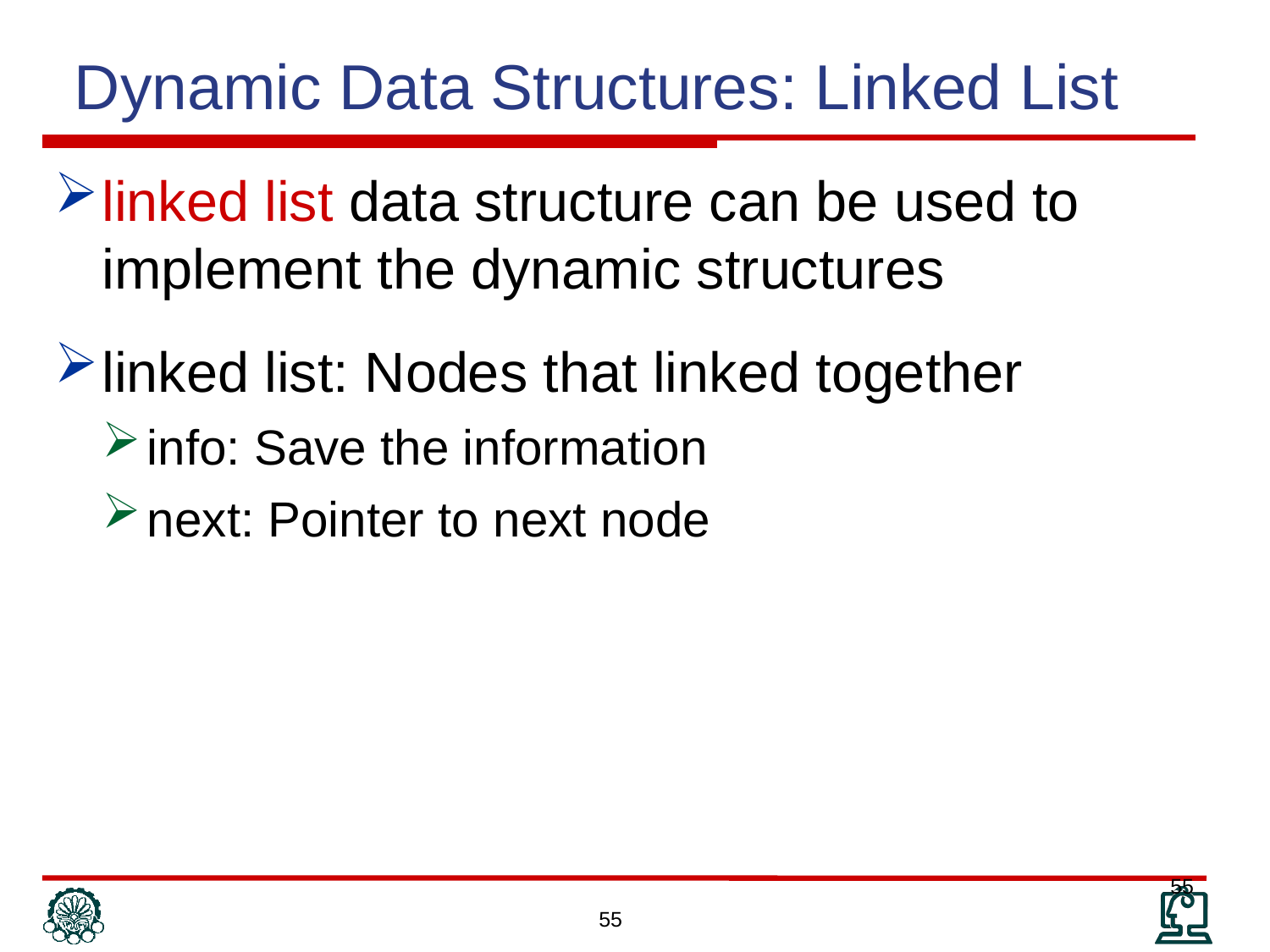

Dynamic Data Structures: Linked List
linked list data structure can be used to implement the dynamic structures
linked list: Nodes that linked together
info: Save the information
next: Pointer to next node
55
55